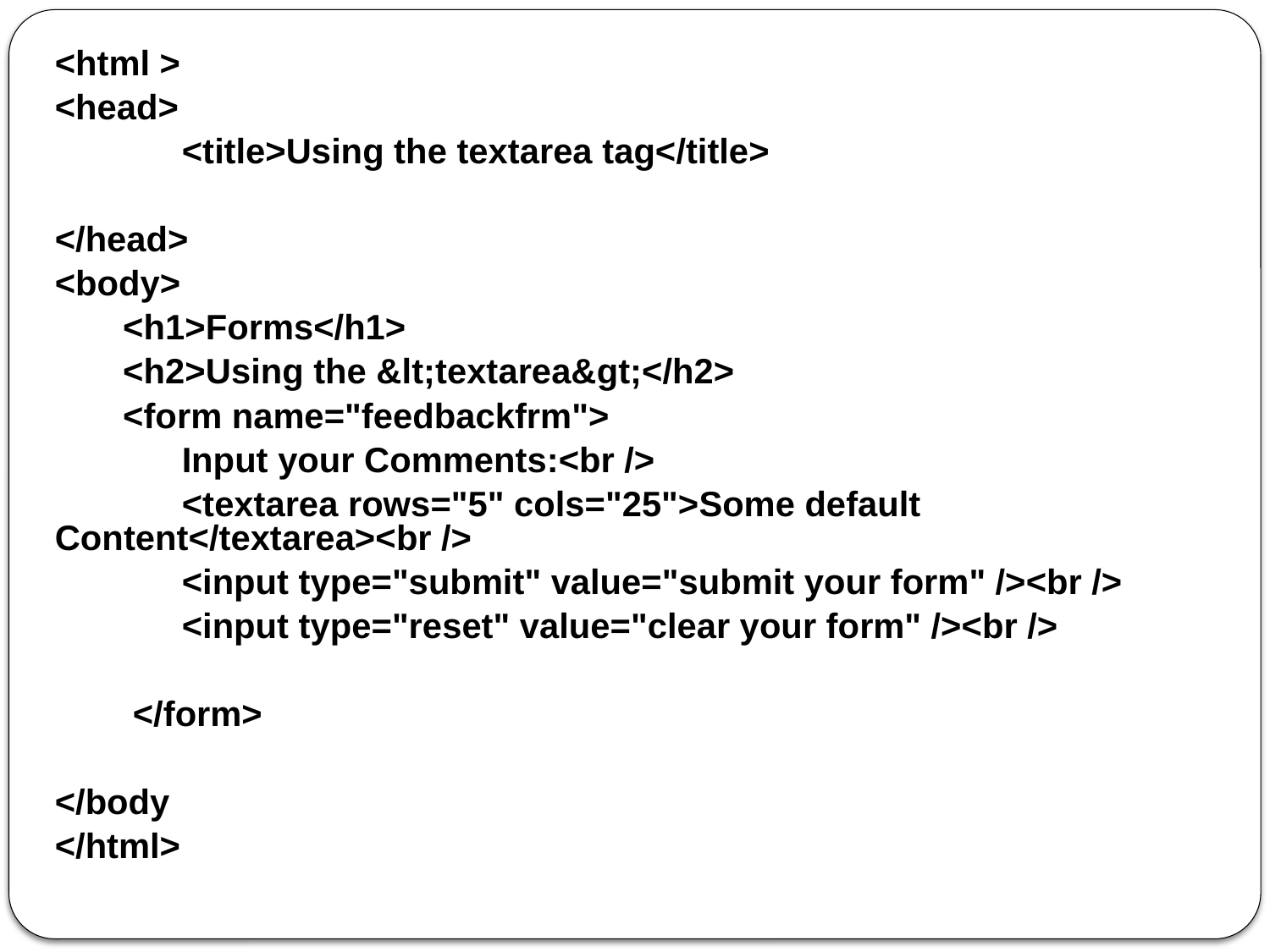

<html >
<head>
	<title>Using the textarea tag</title>

</head>
<body>
       <h1>Forms</h1>
       <h2>Using the &lt;textarea&gt;</h2>
       <form name="feedbackfrm">
	Input your Comments:<br />
	<textarea rows="5" cols="25">Some default 			Content</textarea><br />
	<input type="submit" value="submit your form" /><br />
	<input type="reset" value="clear your form" /><br />

        </form>

</body
</html>
13